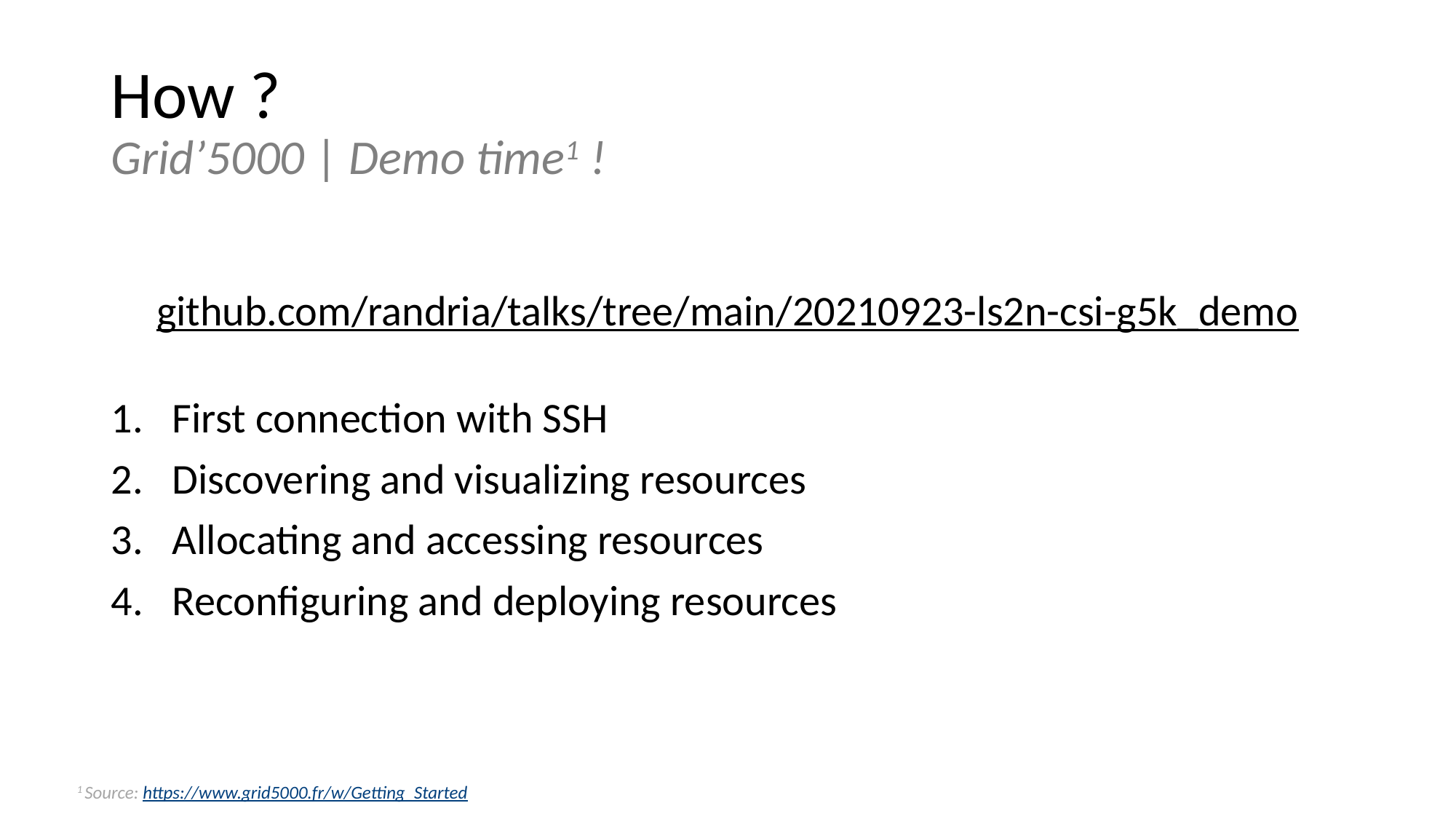

# How ? Grid’5000 | Demo time1 !

github.com/randria/talks/tree/main/20210923-ls2n-csi-g5k_demo
First connection with SSH
Discovering and visualizing resources
Allocating and accessing resources
Reconfiguring and deploying resources

1 Source: https://www.grid5000.fr/w/Getting_Started